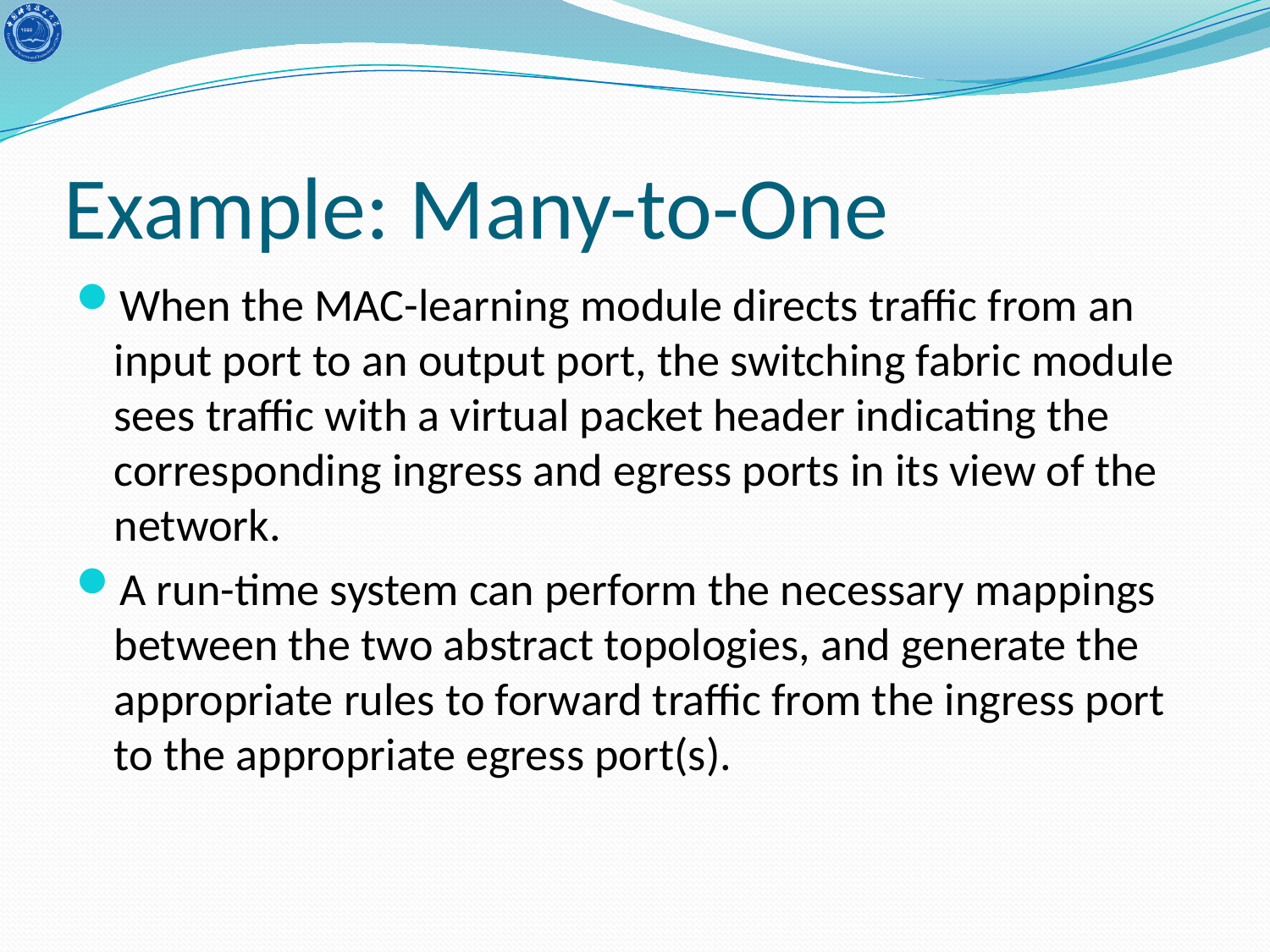

# Example: Many-to-One
When the MAC-learning module directs traffic from an input port to an output port, the switching fabric module sees traffic with a virtual packet header indicating the corresponding ingress and egress ports in its view of the network.
A run-time system can perform the necessary mappings between the two abstract topologies, and generate the appropriate rules to forward traffic from the ingress port to the appropriate egress port(s).